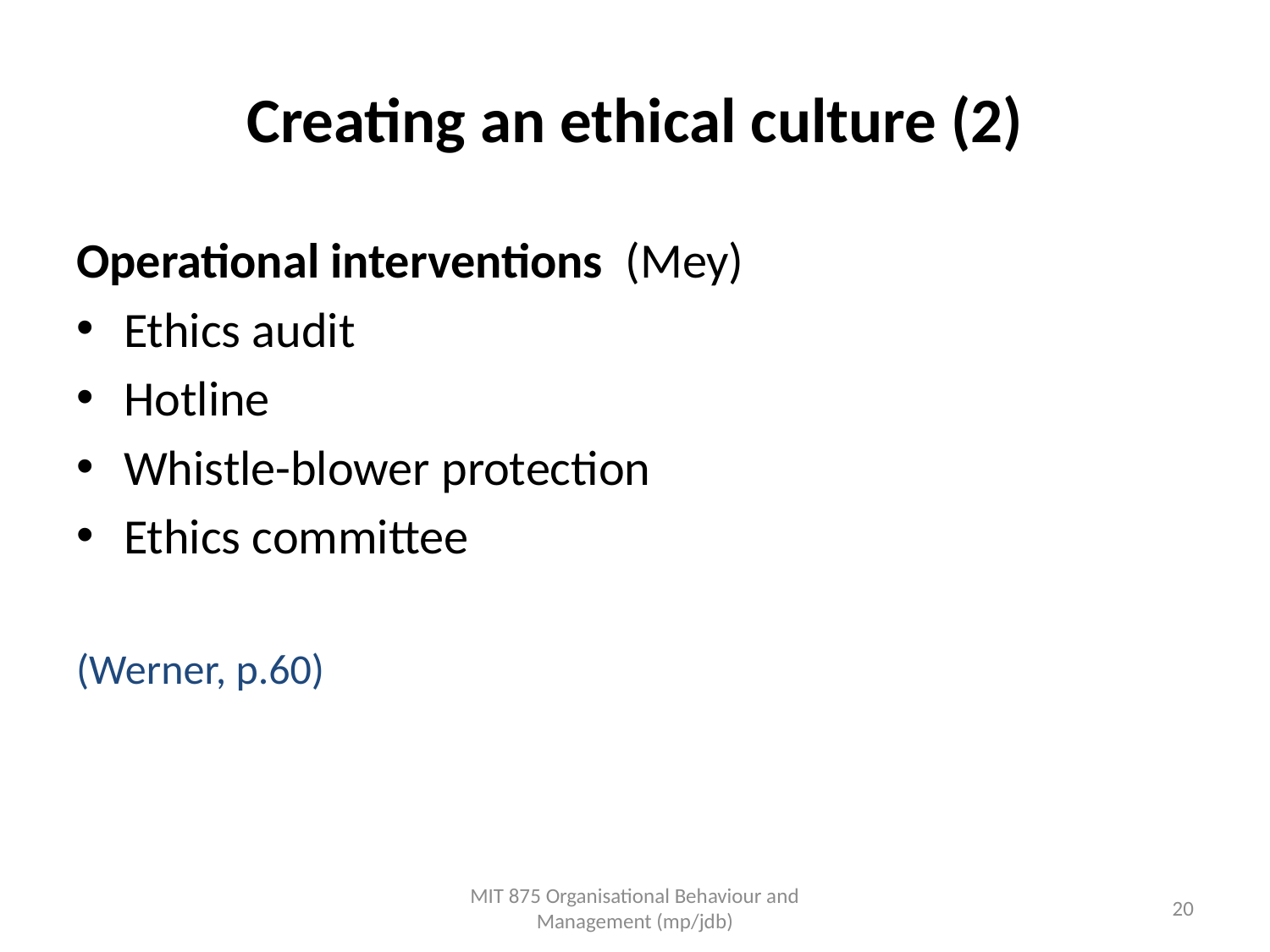

# Creating an ethical culture (2)
Operational interventions  (Mey)
Ethics audit
Hotline
Whistle-blower protection
Ethics committee

(Werner, p.60)
MIT 875 Organisational Behaviour and Management (mp/jdb)
20